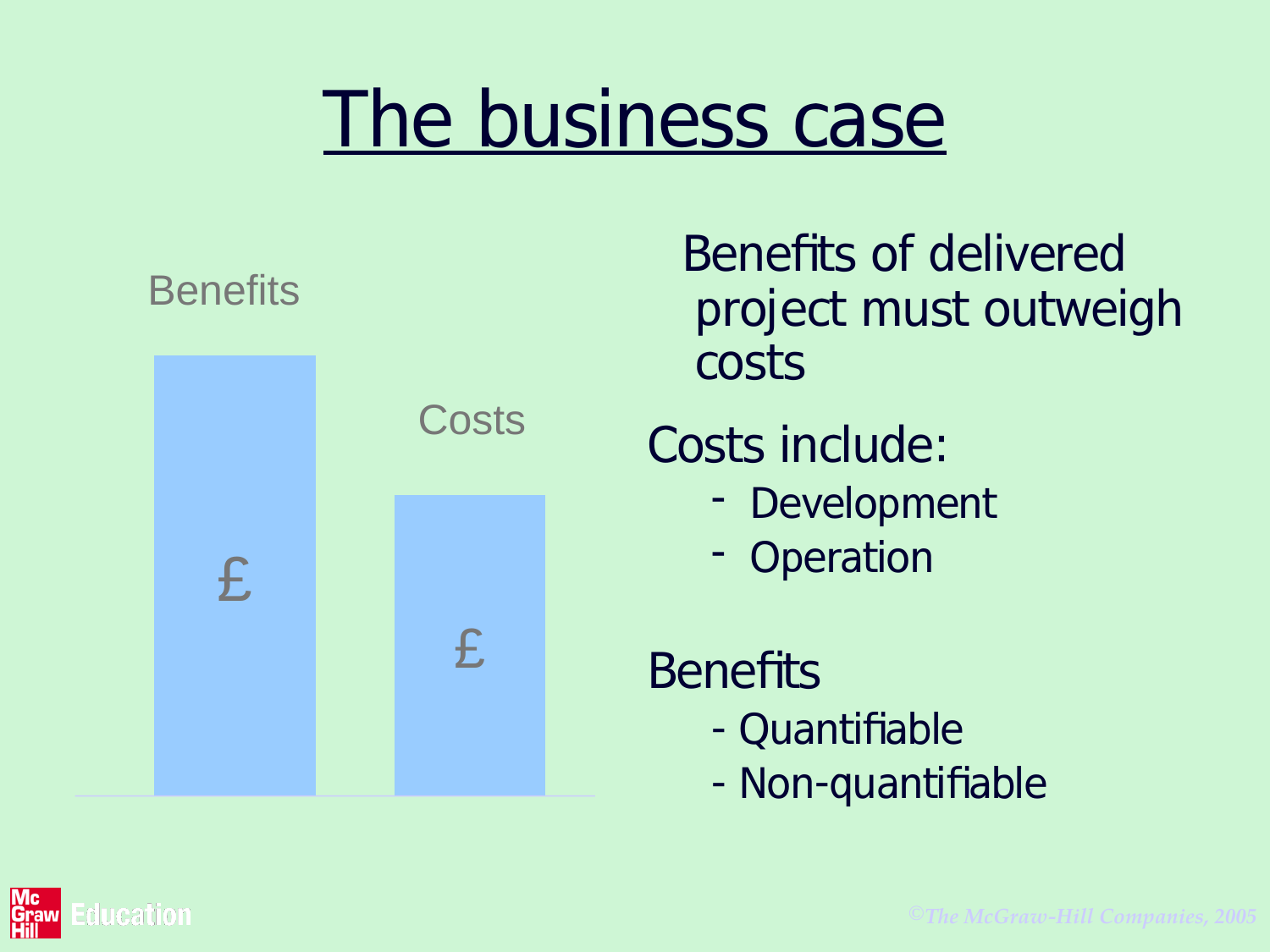

# The business case
  Benefits of delivered project must outweigh costs

Costs include:
Development
Operation

Benefits
- Quantifiable
- Non-quantifiable
Benefits
£
Costs
£

39